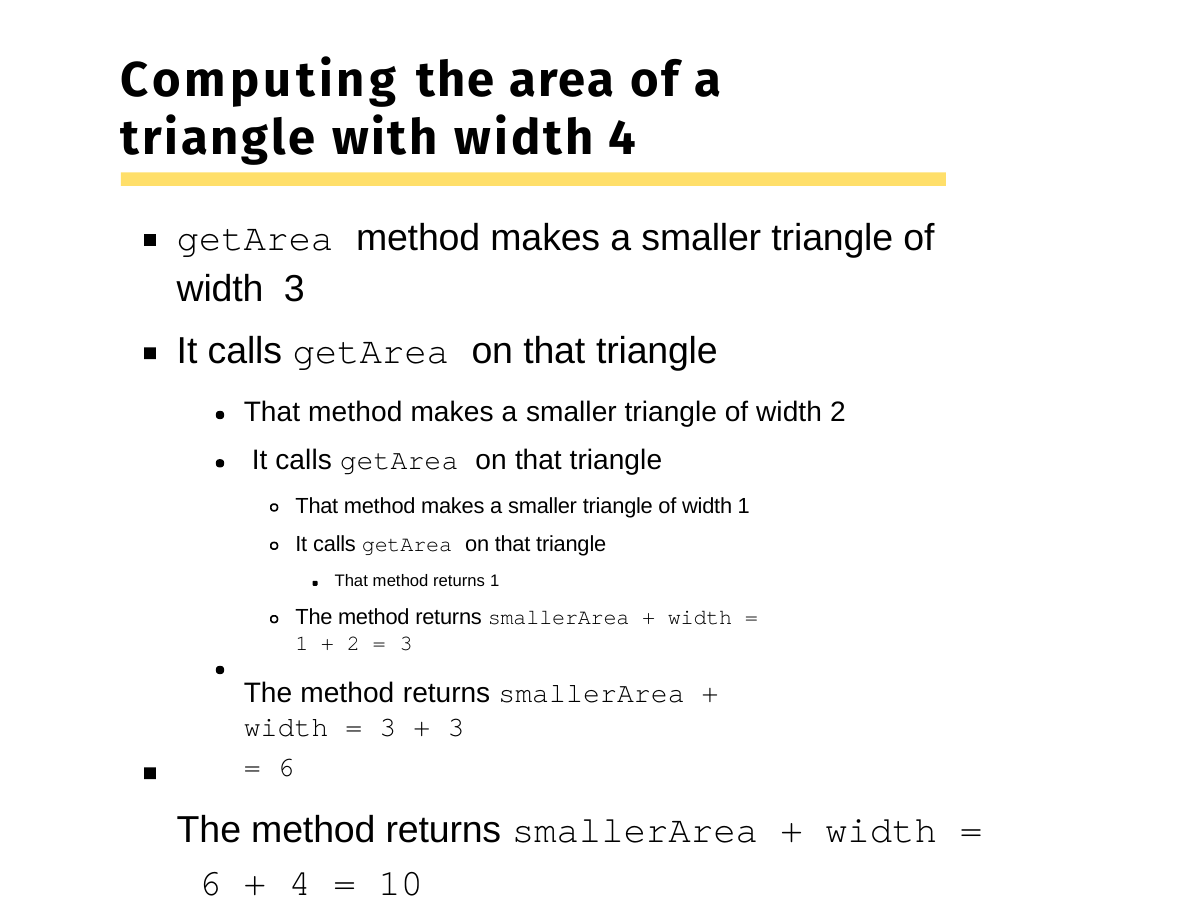

# Computing the area of a  triangle with width 4

getArea method makes a smaller triangle of width  3
It calls getArea on that triangle
That method makes a smaller triangle of width 2  It calls getArea on that triangle
That method makes a smaller triangle of width 1  It calls getArea on that triangle
That method returns 1
The method returns smallerArea + width = 1 + 2 = 3
The method returns smallerArea + width = 3 + 3
= 6
The method returns smallerArea + width =  6 + 4 = 10